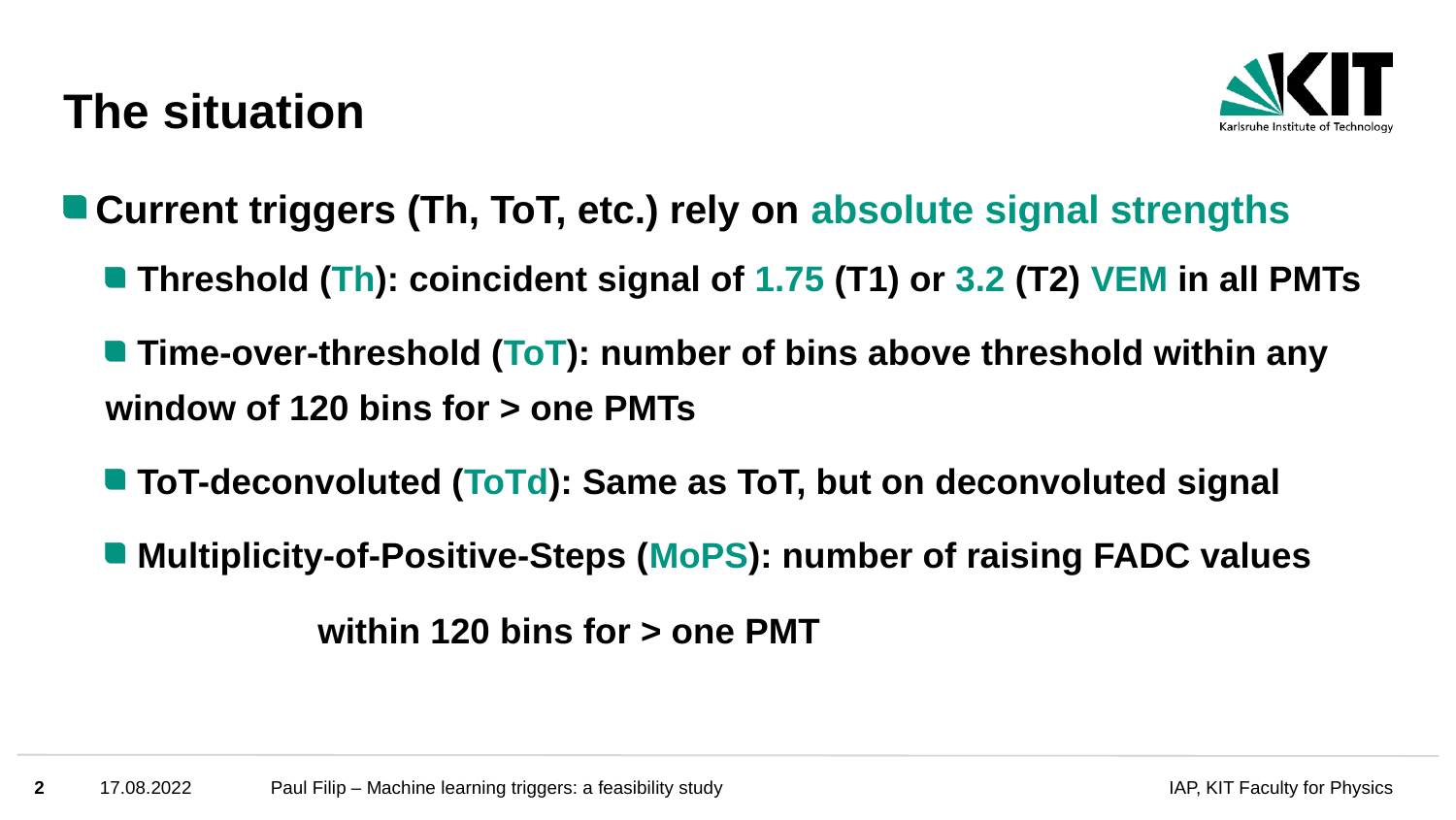

# The situation
Current triggers (Th, ToT, etc.) rely on absolute signal strengths

Threshold (Th): coincident signal of 1.75 (T1) or 3.2 (T2) VEM in all PMTs

Time-over-threshold (ToT): number of bins above threshold within any

					window of 120 bins for > one PMTs

ToT-deconvoluted (ToTd): Same as ToT, but on deconvoluted signal

Multiplicity-of-Positive-Steps (MoPS): number of raising FADC values

					     	       within 120 bins for > one PMT
2
17.08.2022